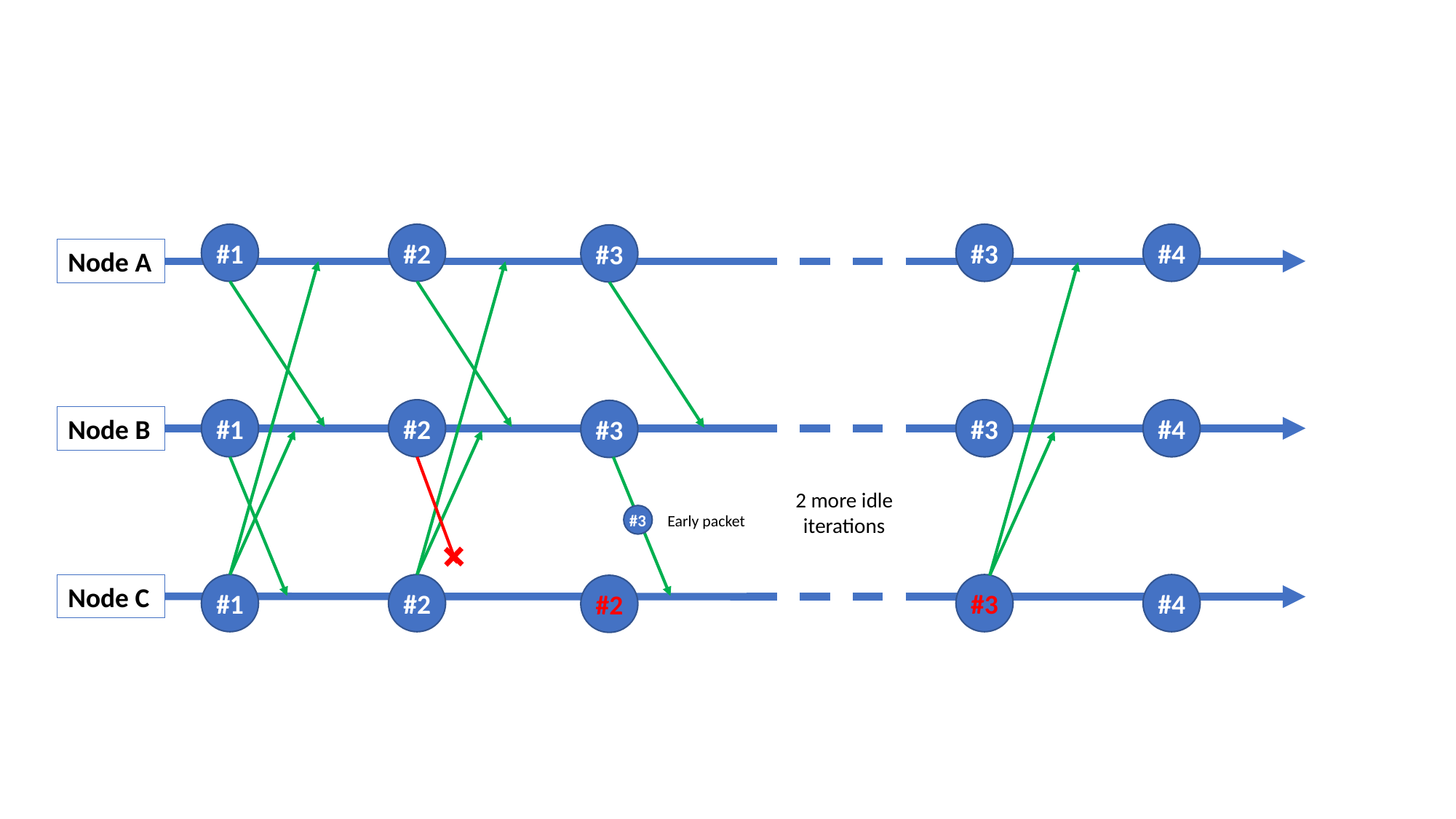

#1
#2
#3
#4
#3
Node A

#1
#2
#3
#4
Node B
#3
2 more idle iterations
#3

Early packet

Node C

#1
#2
#3
#4
#2